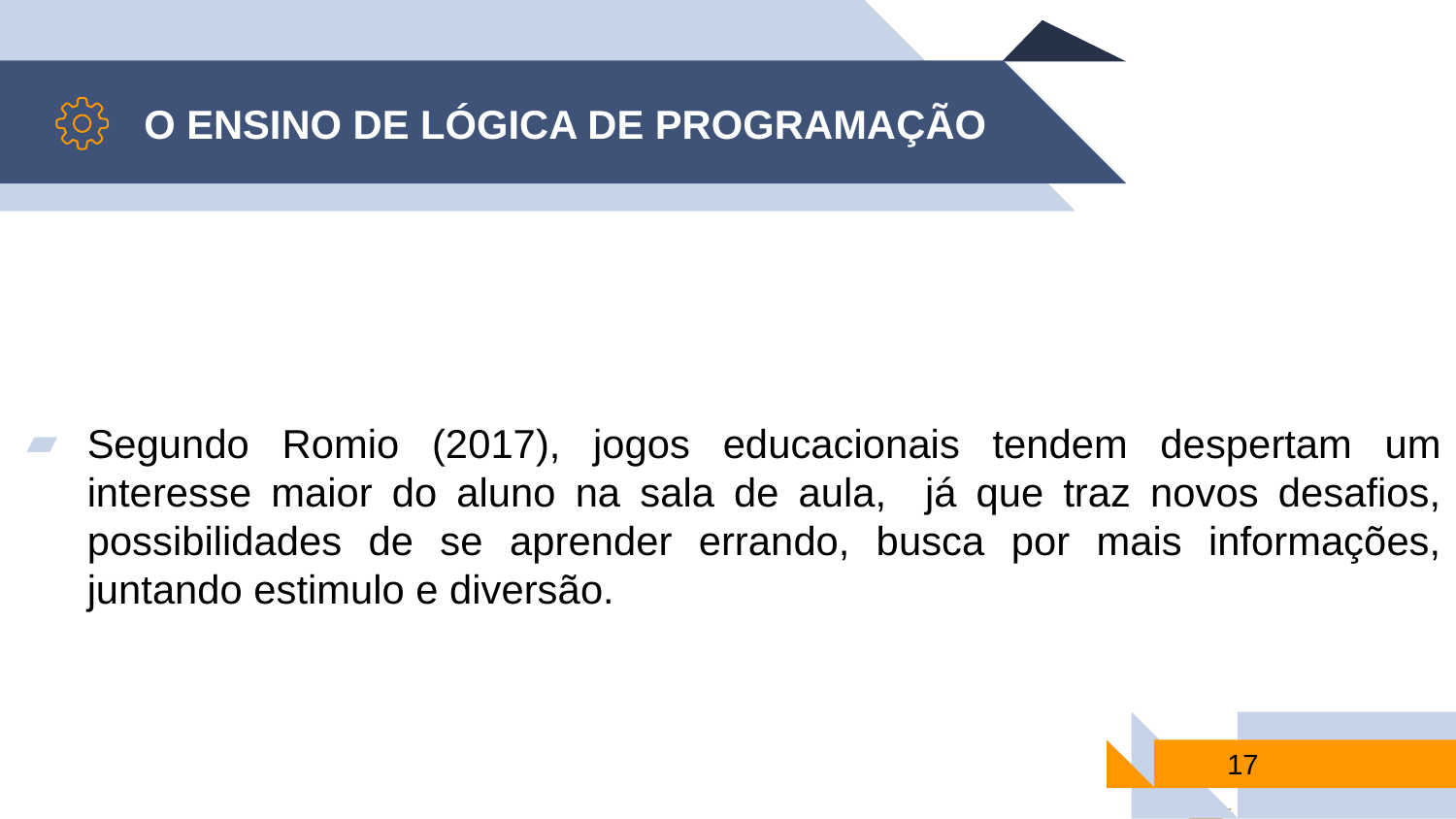

O ENSINO DE LÓGICA DE PROGRAMAÇÃO

Segundo Romio (2017), jogos educacionais tendem despertam um interesse maior do aluno na sala de aula,  já que traz novos desafios, possibilidades de se aprender errando, busca por mais informações, juntando estimulo e diversão.

17